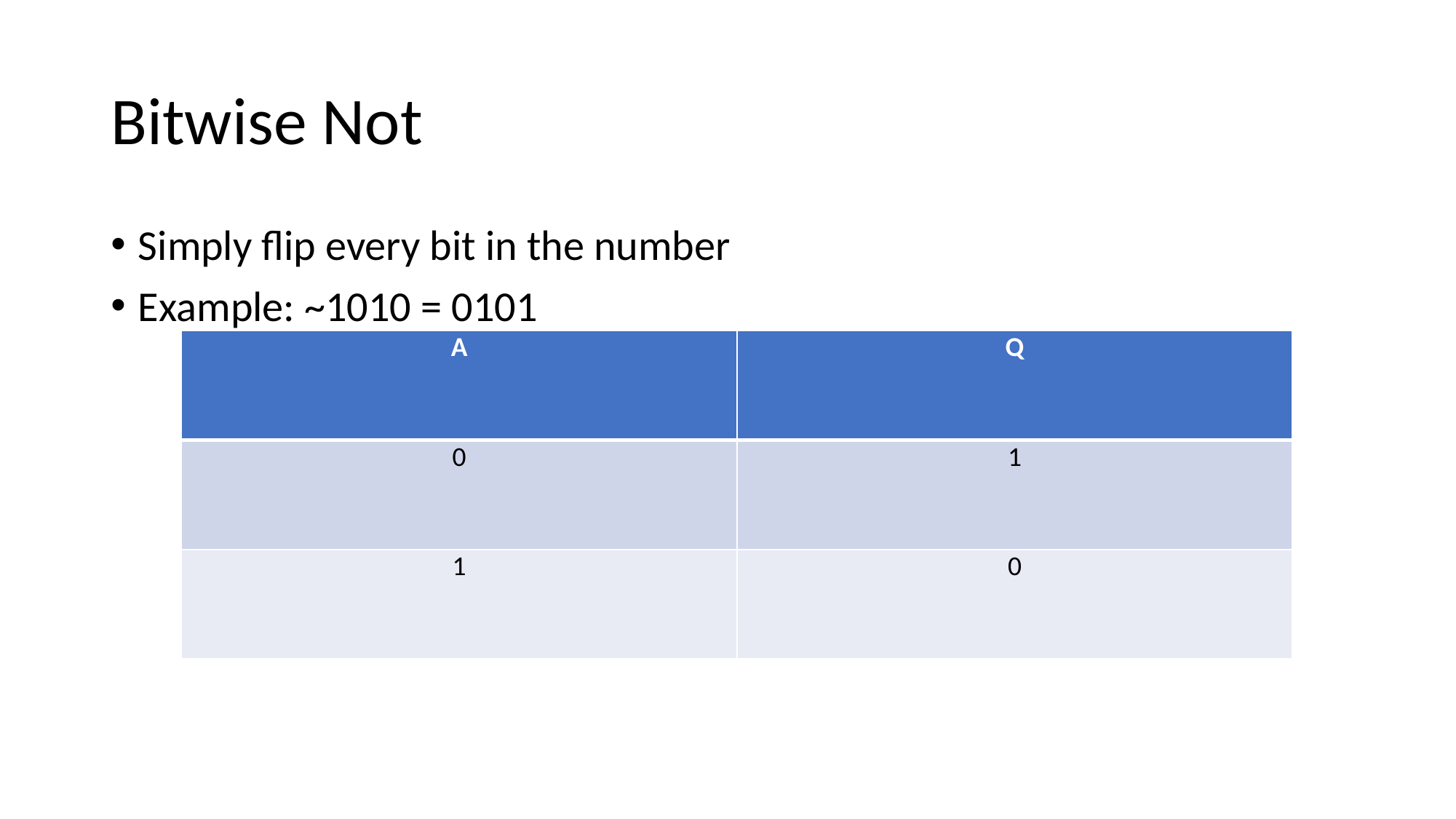

# Bitwise Not
Simply flip every bit in the number
Example: ~1010 = 0101

| A | Q |
| --- | --- |
| 0 | 1 |
| 1 | 0 |